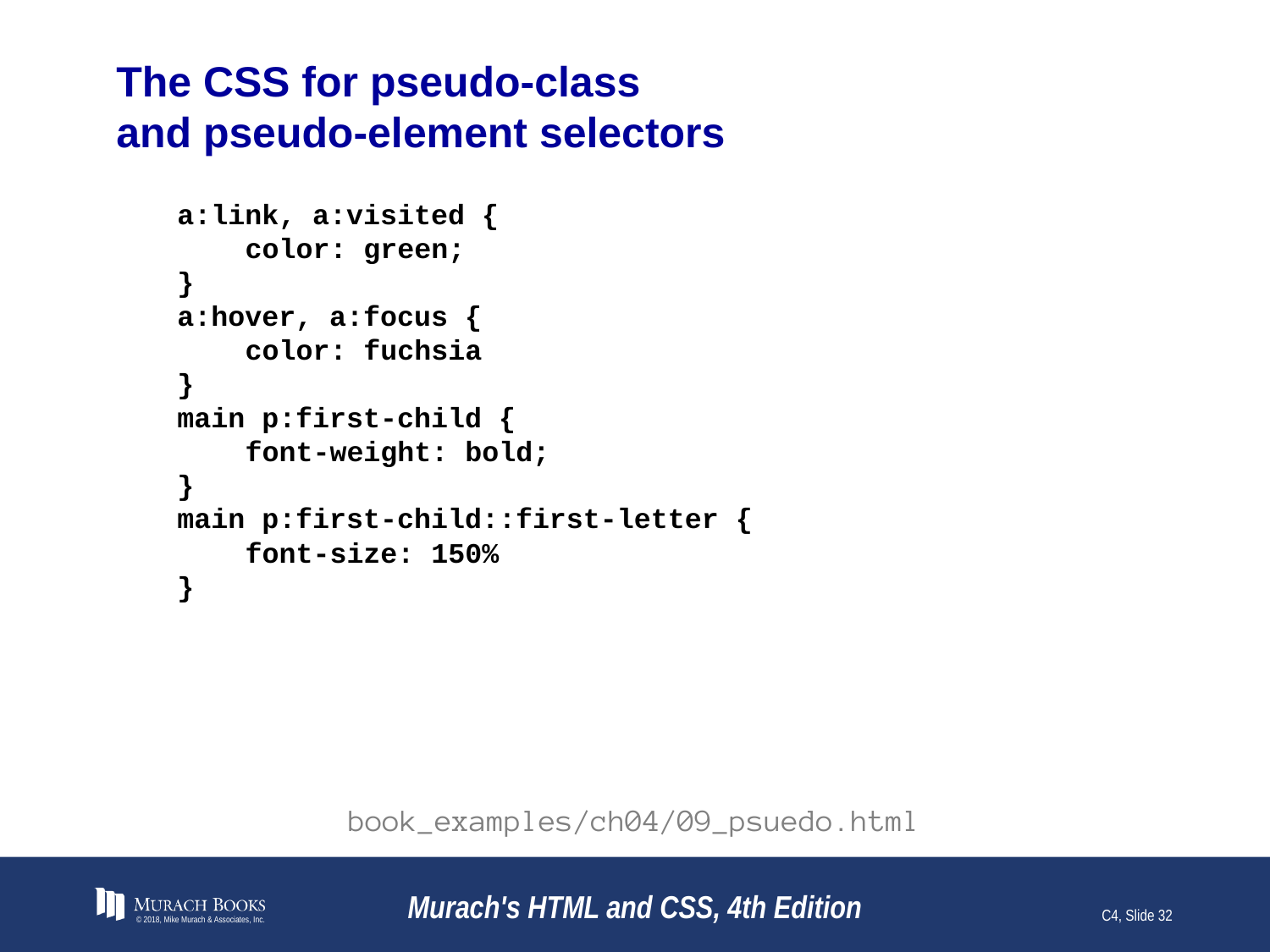

# The CSS for pseudo-class and pseudo-element selectors
a:link, a:visited {
    color: green;
}
a:hover, a:focus {
    color: fuchsia
}
main p:first-child {
    font-weight: bold;
}
main p:first-child::first-letter {
    font-size: 150%
}

book_examples/ch04/09_psuedo.html
© 2018, Mike Murach & Associates, Inc.
Murach's HTML and CSS, 4th Edition

C4, Slide 32